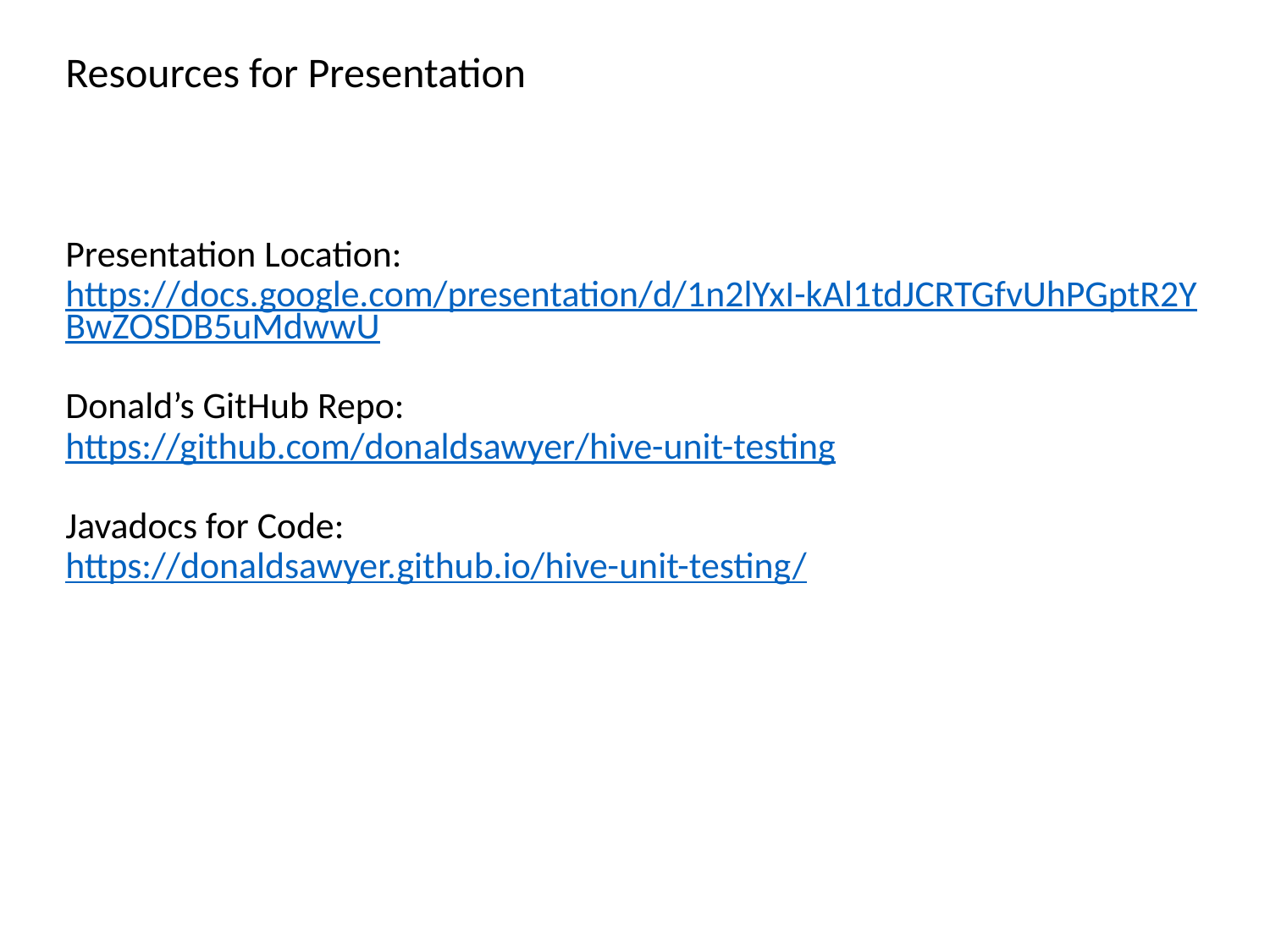

# Resources for Presentation
Presentation Location:
https://docs.google.com/presentation/d/1n2lYxI-kAl1tdJCRTGfvUhPGptR2YBwZOSDB5uMdwwU

Donald’s GitHub Repo:
https://github.com/donaldsawyer/hive-unit-testing

Javadocs for Code:
https://donaldsawyer.github.io/hive-unit-testing/